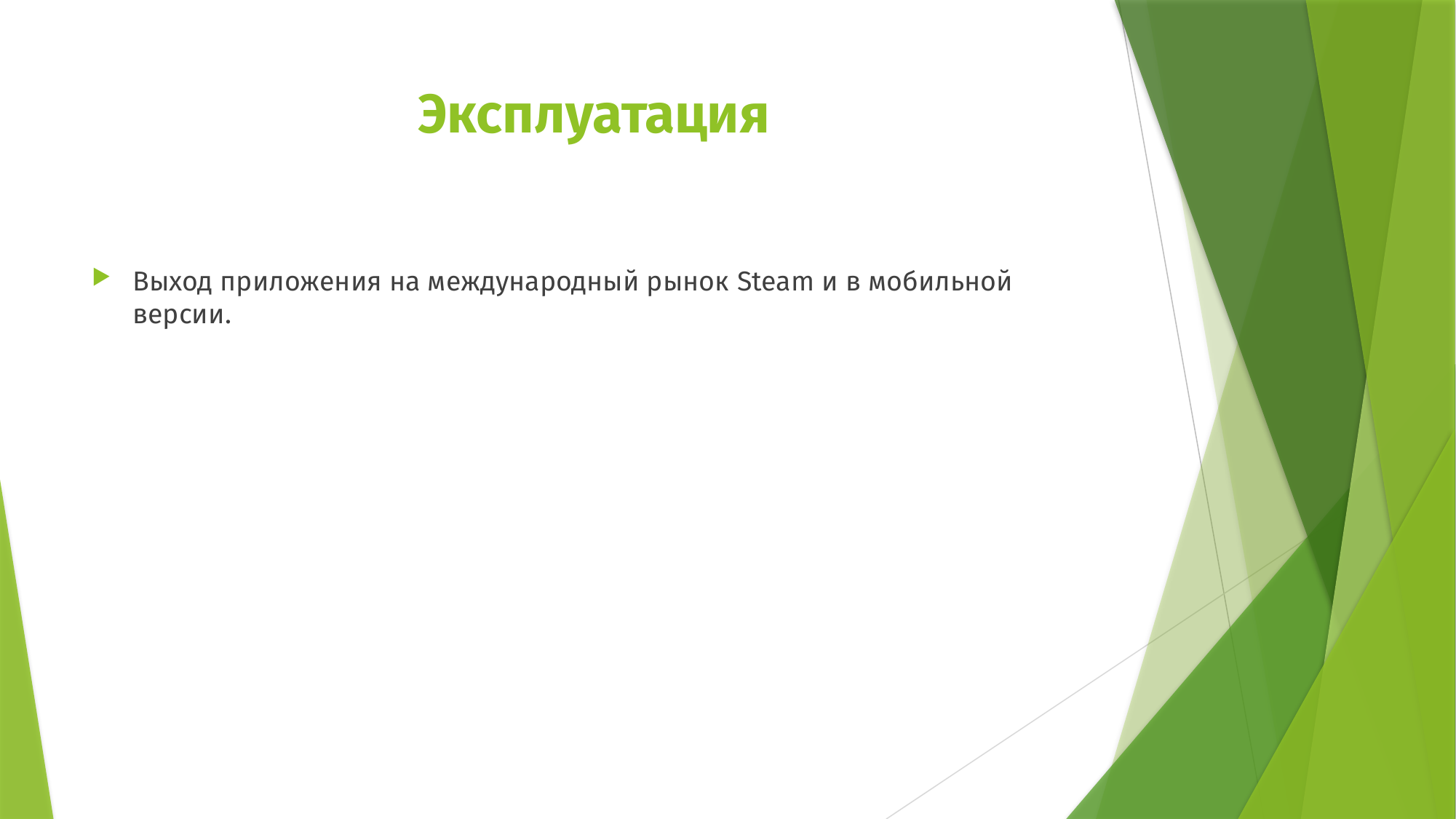

# Эксплуатация
Выход приложения на международный рынок Steam и в мобильной версии.